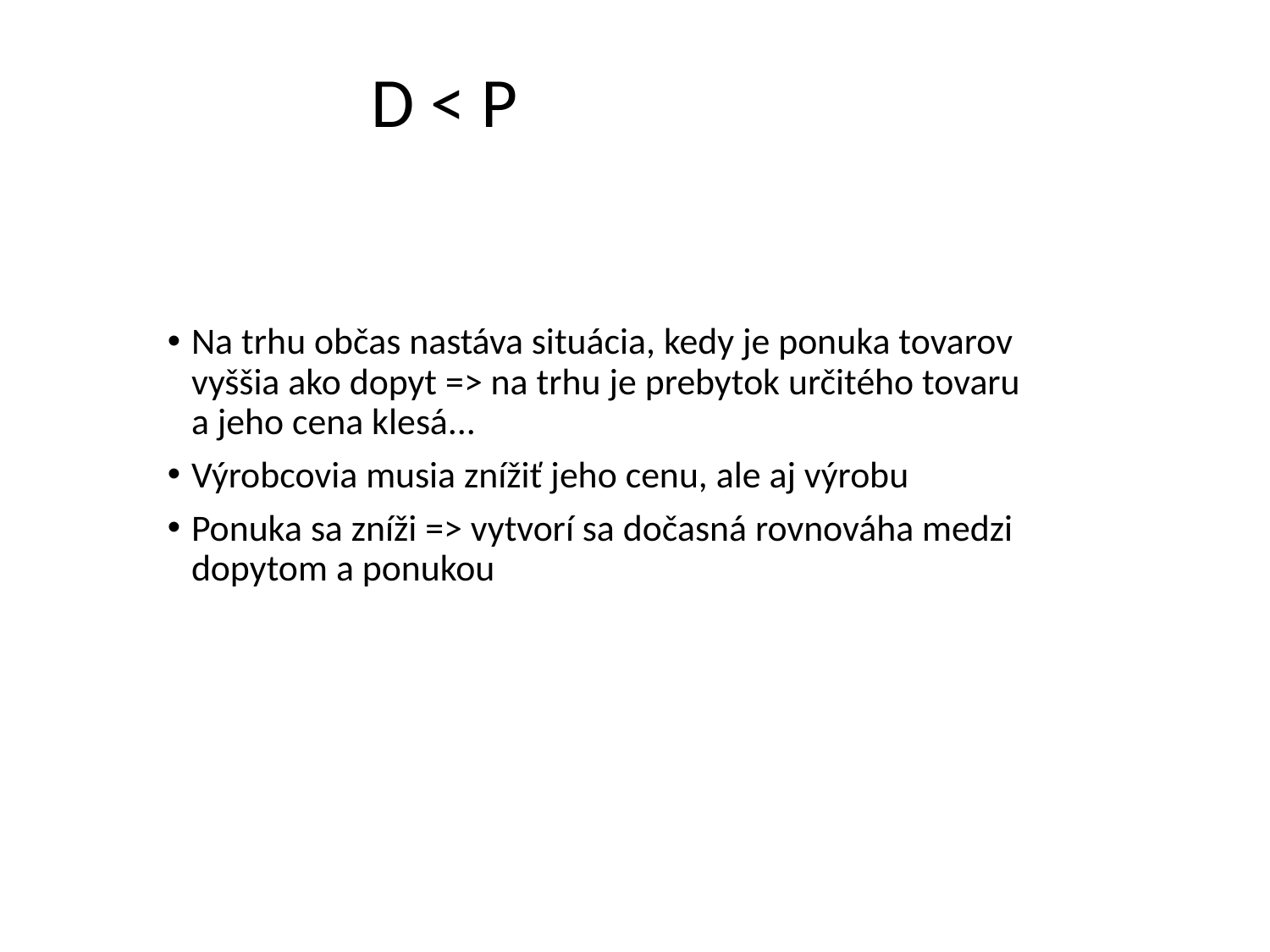

# D < P

Na trhu občas nastáva situácia, kedy je ponuka tovarov vyššia ako dopyt => na trhu je prebytok určitého tovaru a jeho cena klesá...
Výrobcovia musia znížiť jeho cenu, ale aj výrobu
Ponuka sa zníži => vytvorí sa dočasná rovnováha medzi dopytom a ponukou